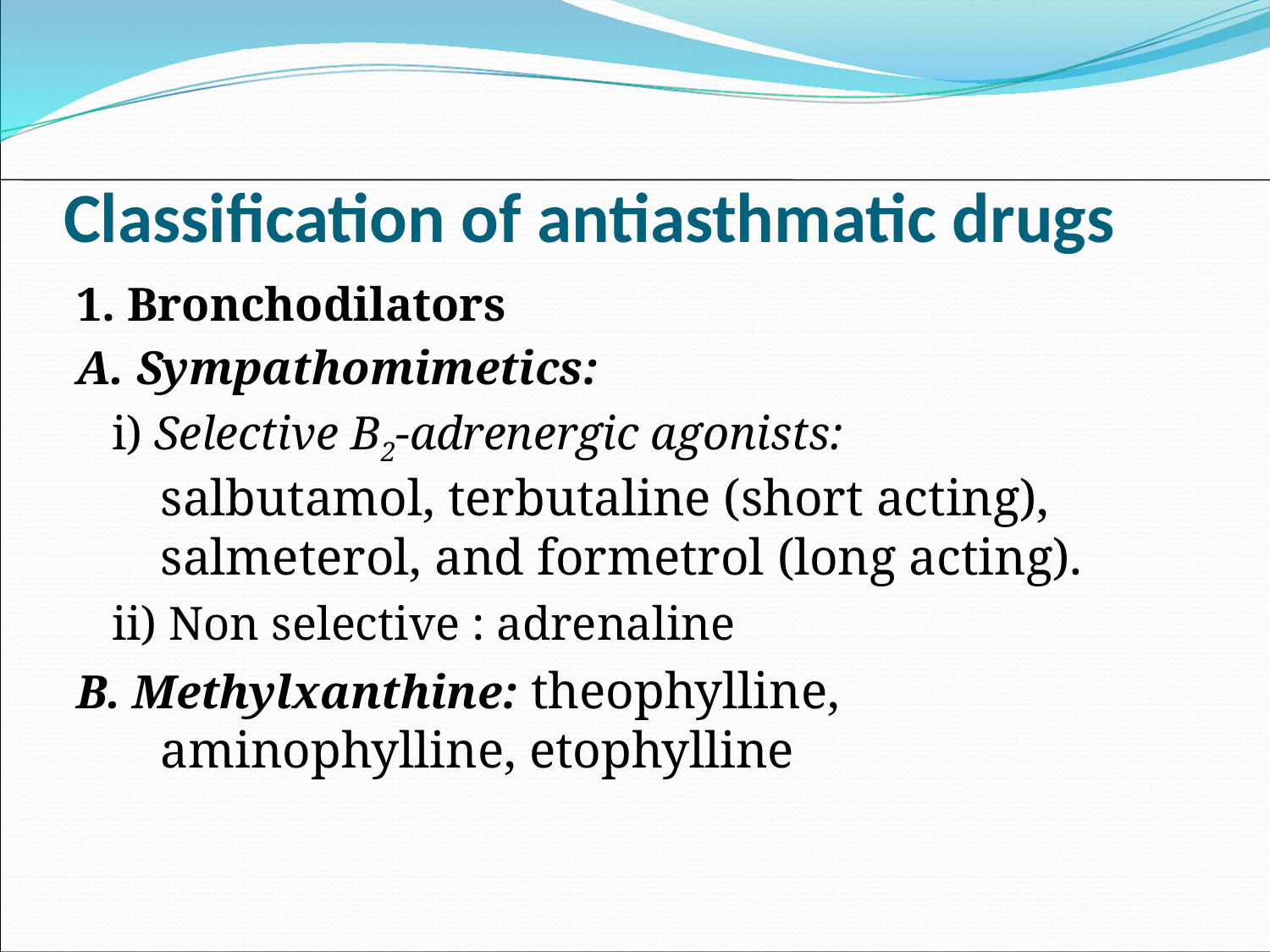

# Classification of antiasthmatic drugs

1. Bronchodilators
A. Sympathomimetics:
   i) Selective B2-adrenergic agonists:                  salbutamol, terbutaline (short acting), salmeterol, and formetrol (long acting).
   ii) Non selective : adrenaline
B. Methylxanthine: theophylline, aminophylline, etophylline